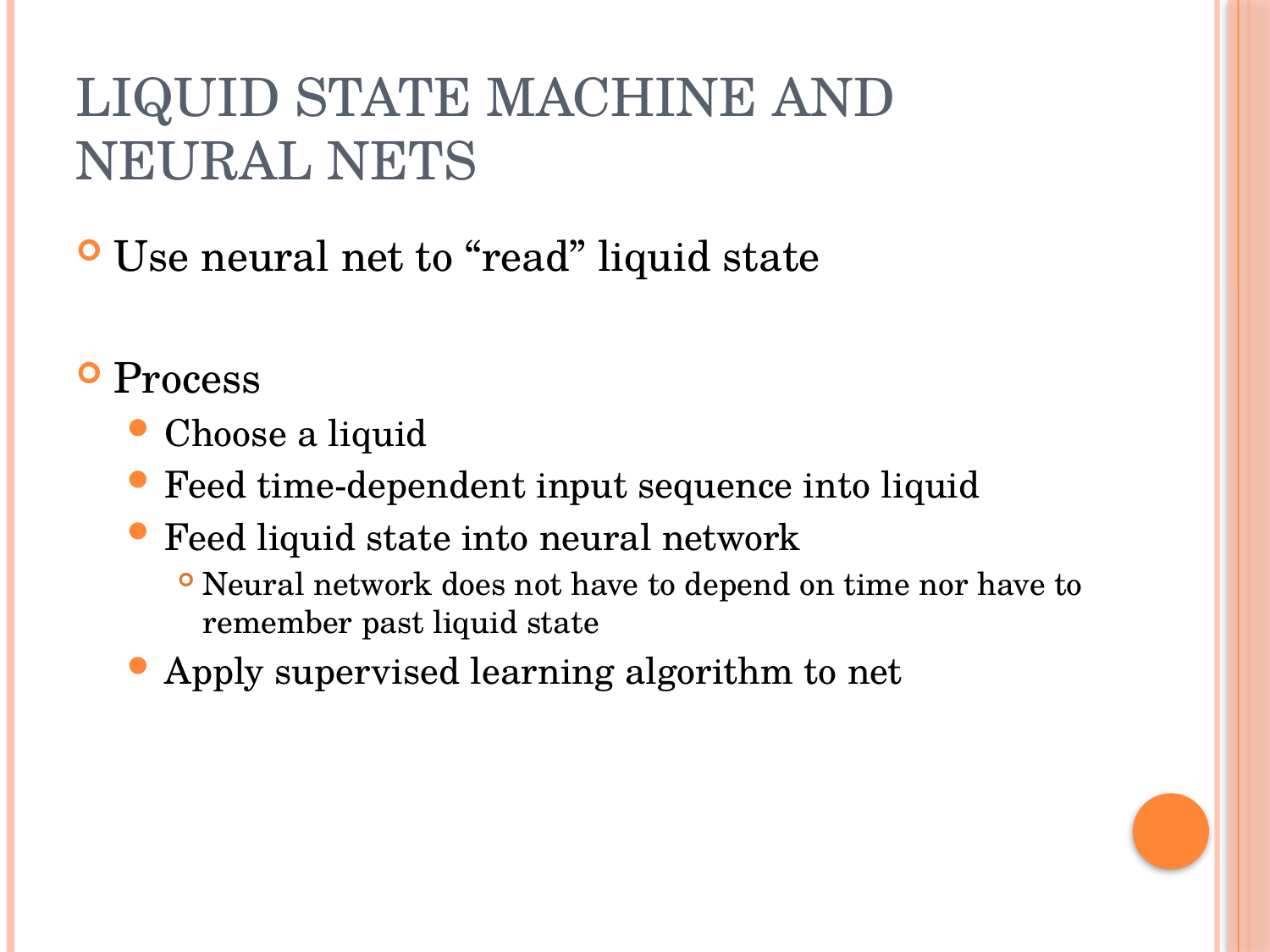

# Liquid State Machine and Neural Nets
Use neural net to “read” liquid state

Process
Choose a liquid
Feed time-dependent input sequence into liquid
Feed liquid state into neural network
Neural network does not have to depend on time nor have to remember past liquid state
Apply supervised learning algorithm to net